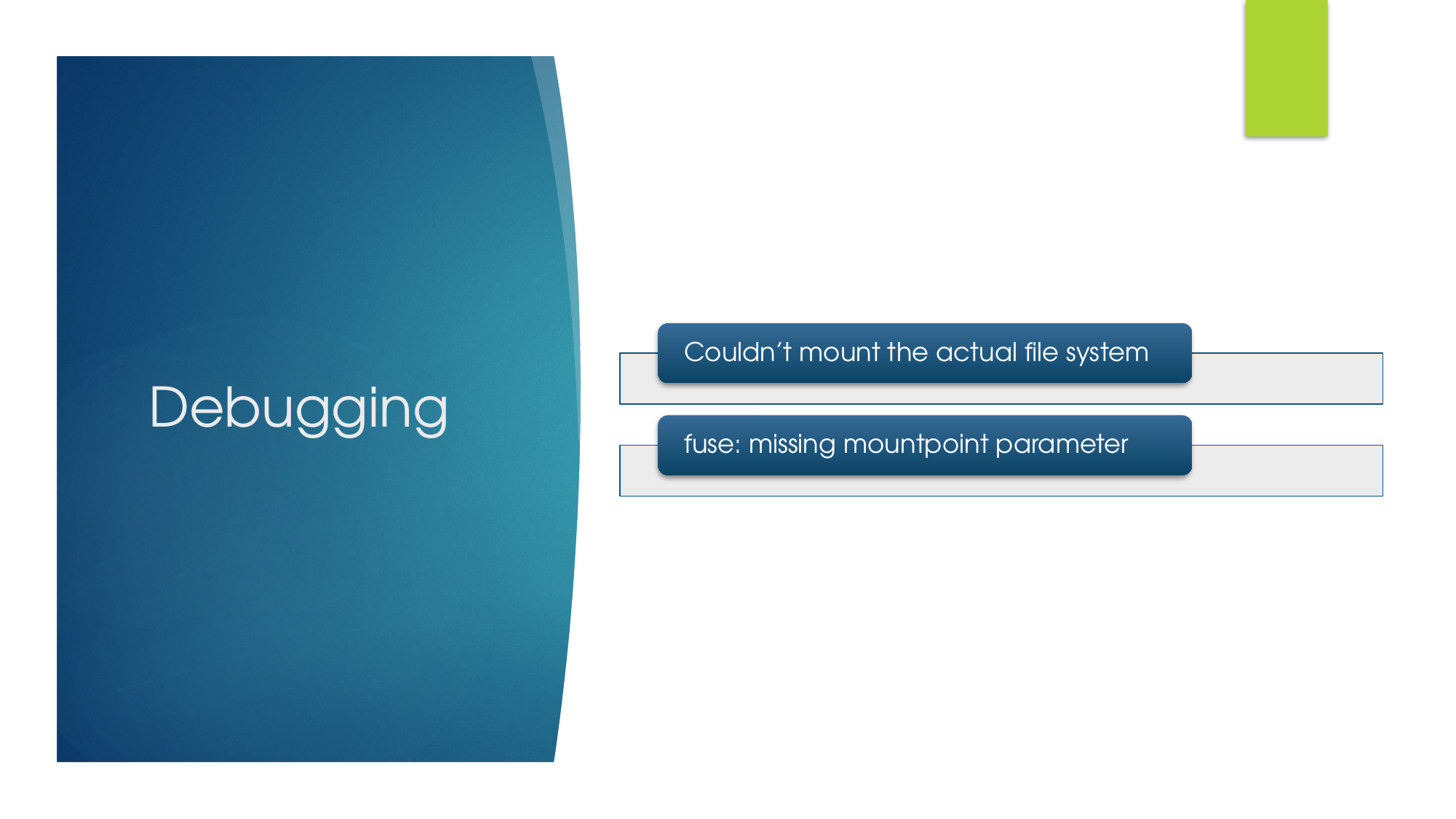

Couldn’t mount the actual file system
fuse: missing mountpoint parameter
# Debugging